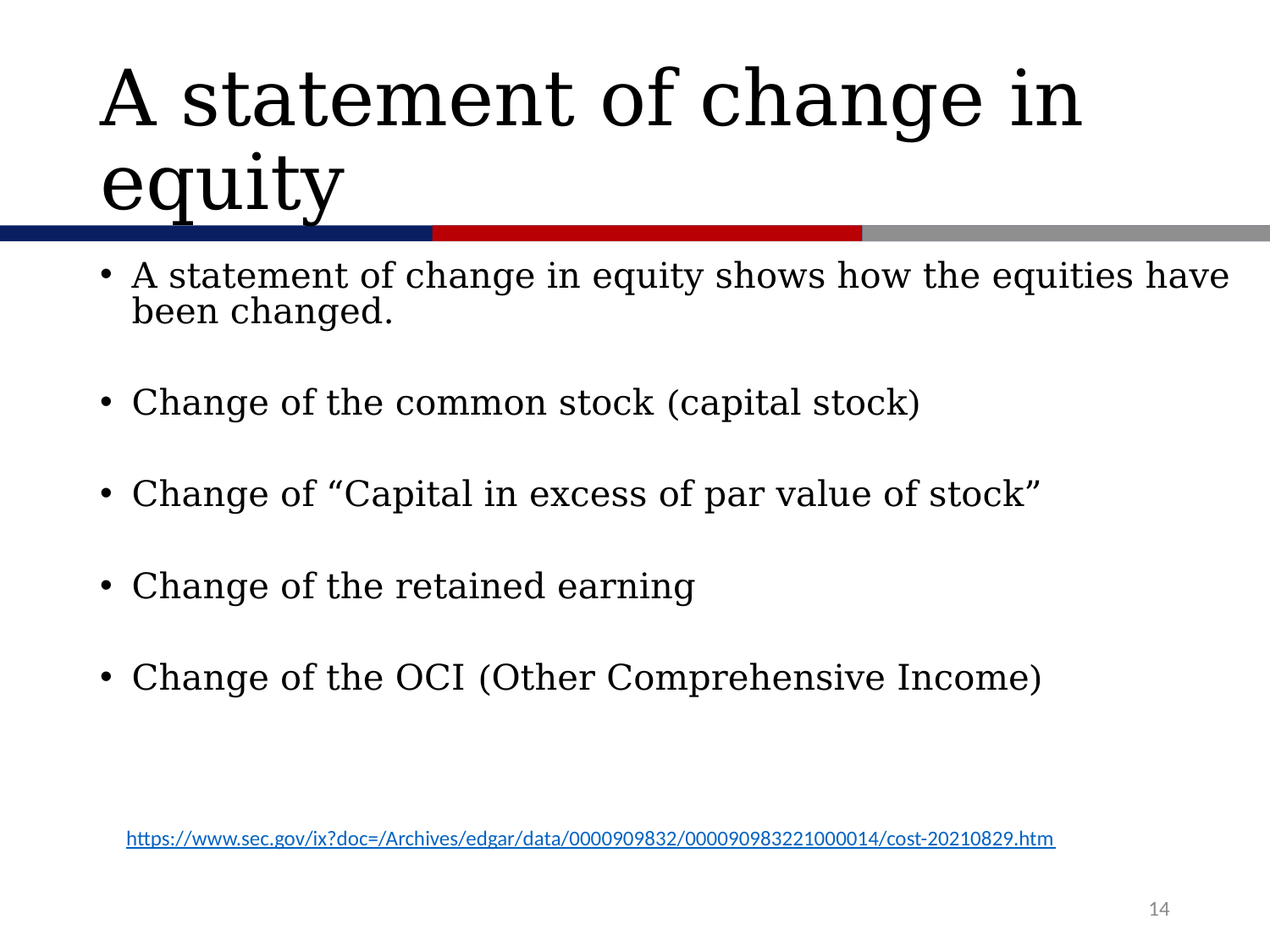

# A statement of change in equity
A statement of change in equity shows how the equities have been changed.

Change of the common stock (capital stock)

Change of “Capital in excess of par value of stock”

Change of the retained earning

Change of the OCI (Other Comprehensive Income)

https://www.sec.gov/ix?doc=/Archives/edgar/data/0000909832/000090983221000014/cost-20210829.htm

14